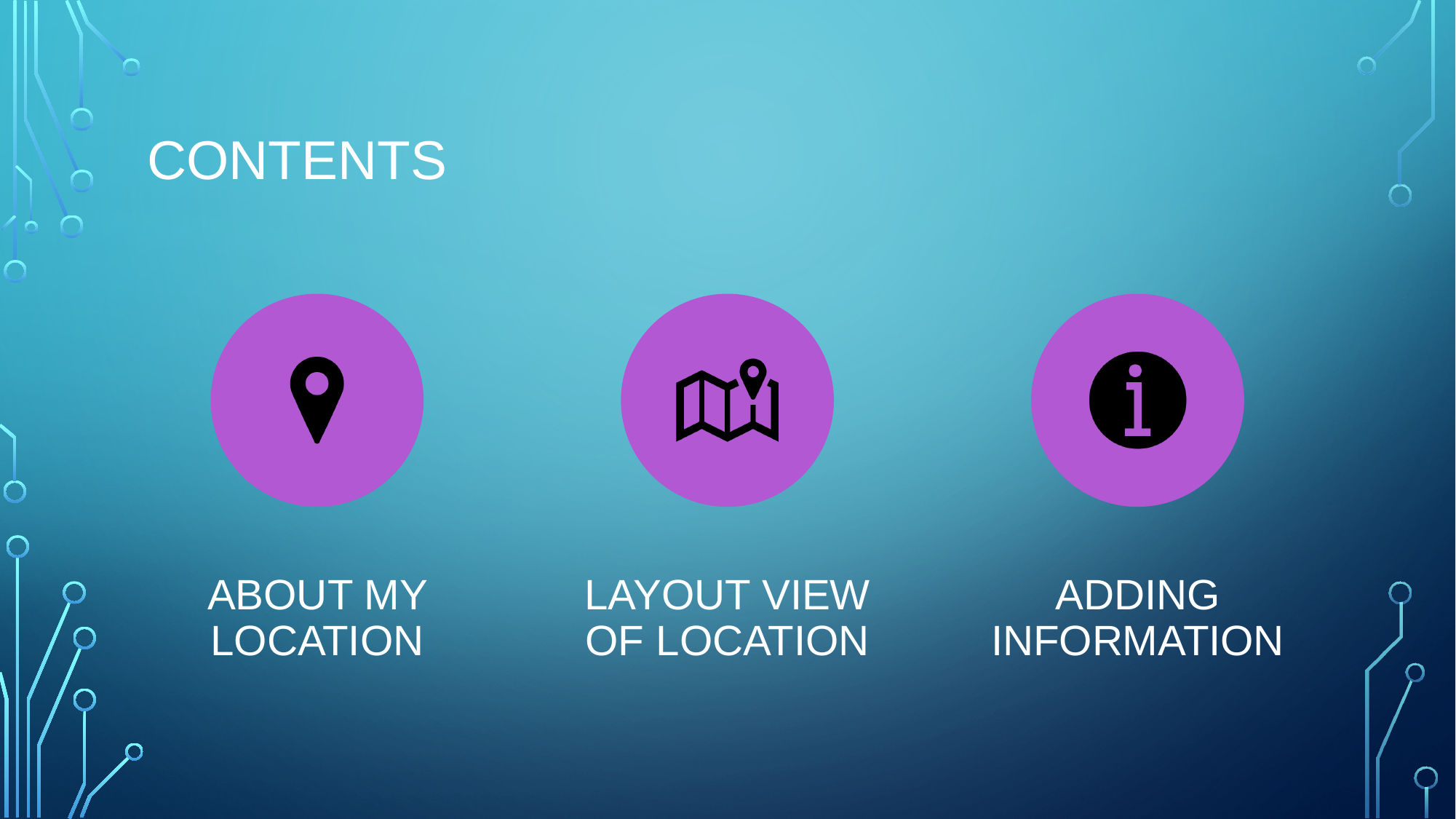

# Contents
About my Location
Layout View of location
Adding Information